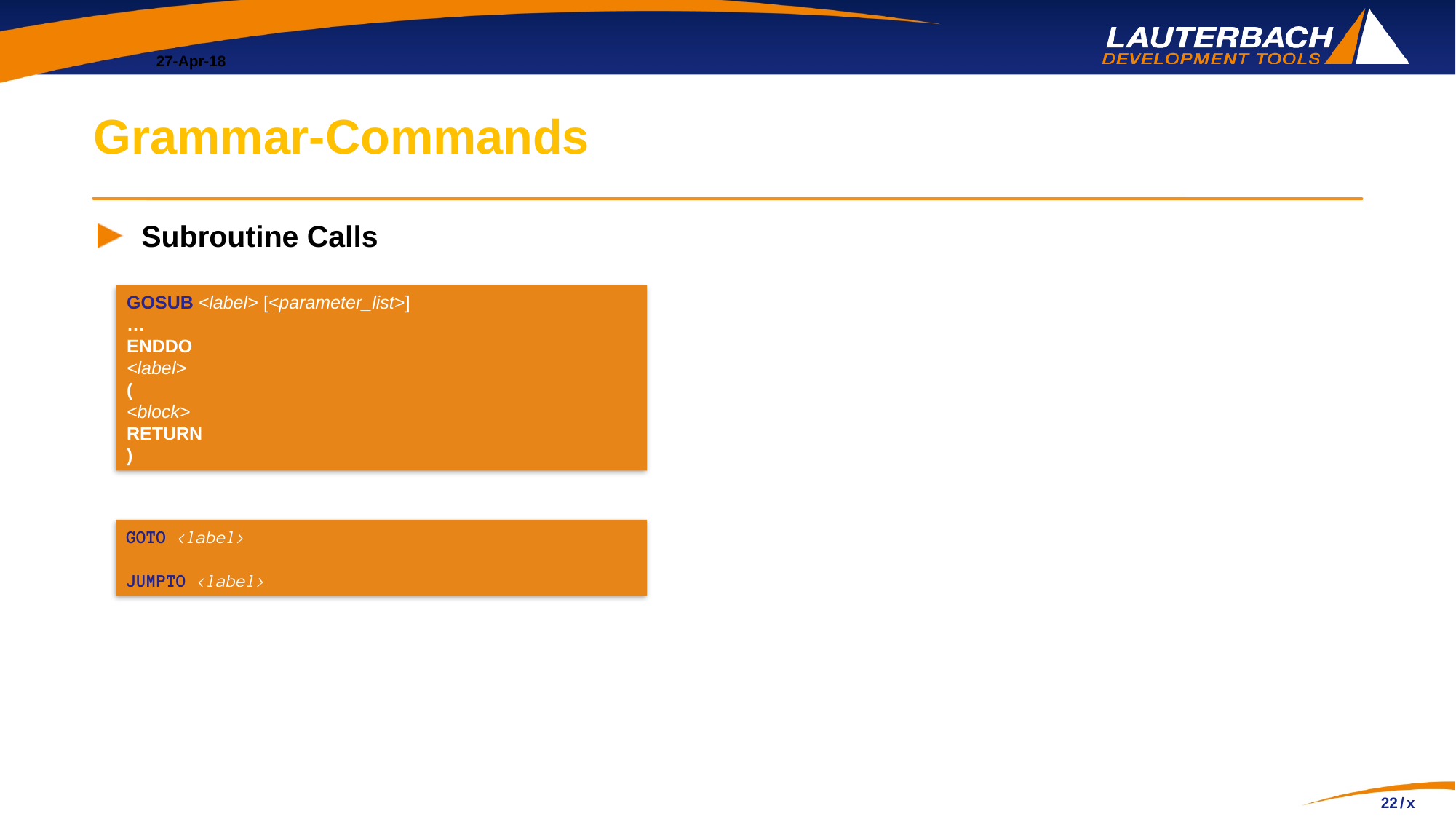

# Grammar-Commands
Subroutine Calls
GOSUB <label> [<parameter_list>]
…
ENDDO
<label>
(
<block>
RETURN
)
GOTO <label>

JUMPTO <label>